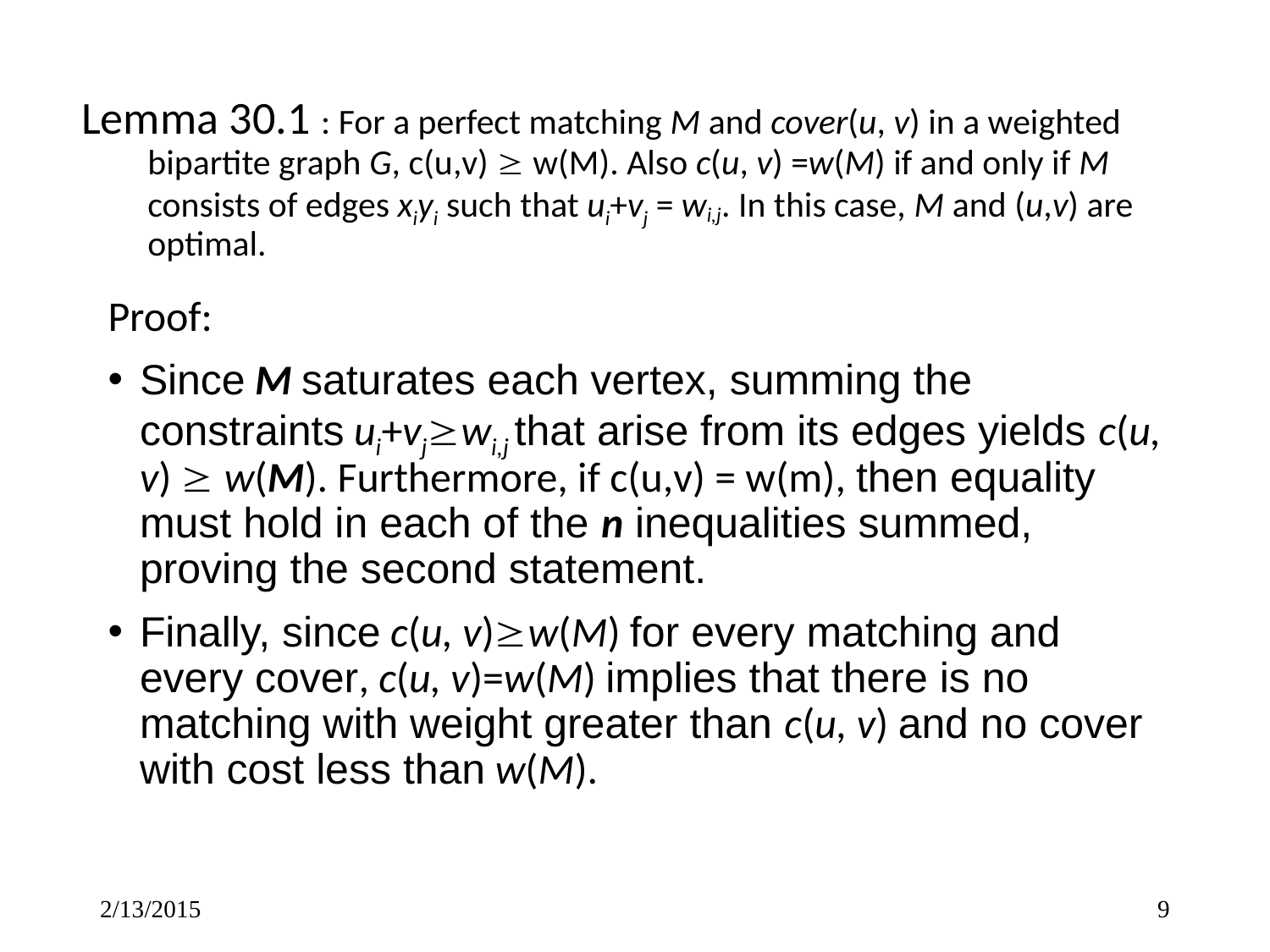

# Lemma 30.1 : For a perfect matching M and cover(u, v) in a weighted bipartite graph G, c(u,v) ≥ w(M). Also c(u, v) =w(M) if and only if M consists of edges xiyi such that ui+vj = wi,j. In this case, M and (u,v) are optimal.
Proof:
Since M saturates each vertex, summing the constraints ui+vj≥wi,j that arise from its edges yields c(u, v) ≥ w(M). Furthermore, if c(u,v) = w(m), then equality must hold in each of the n inequalities summed, proving the second statement.
Finally, since c(u, v)≥w(M) for every matching and every cover, c(u, v)=w(M) implies that there is no matching with weight greater than c(u, v) and no cover with cost less than w(M).
2/13/2015
9